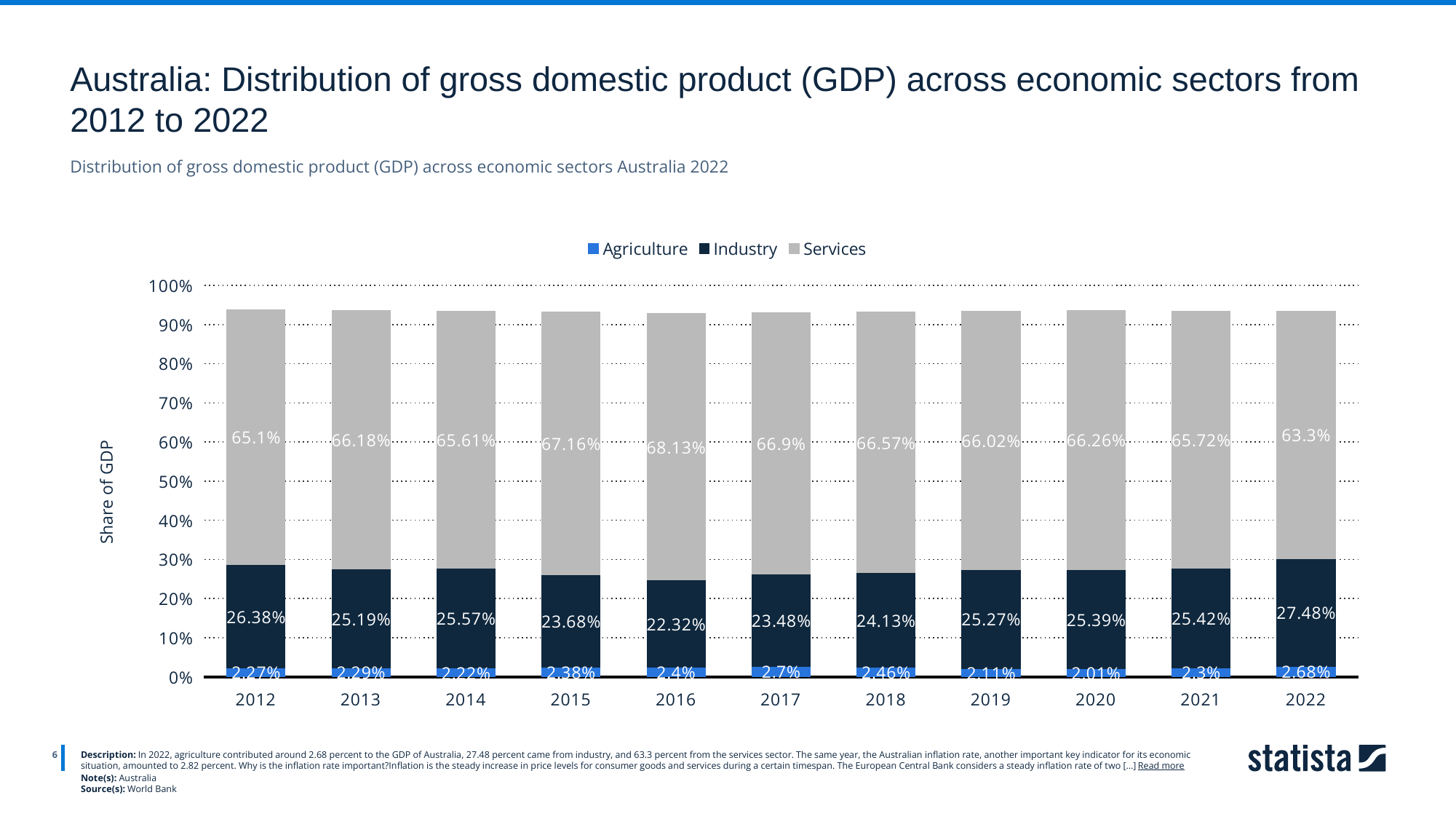

Australia: Distribution of gross domestic product (GDP) across economic sectors from 2012 to 2022
Distribution of gross domestic product (GDP) across economic sectors Australia 2022

### Chart

| Category | Agriculture | Industry | Services |
|---|---|---|---|
| 2012 | 0.0227 | 0.2638 | 0.651 |
| 2013 | 0.0229 | 0.2519 | 0.6618 |
| 2014 | 0.0222 | 0.2557 | 0.6561 |
| 2015 | 0.0238 | 0.2368 | 0.6716 |
| 2016 | 0.024 | 0.2232 | 0.6813 |
| 2017 | 0.027 | 0.2348 | 0.669 |
| 2018 | 0.0246 | 0.2413 | 0.6657 |
| 2019 | 0.0211 | 0.2527 | 0.6602 |
| 2020 | 0.0201 | 0.2539 | 0.6626 |
| 2021 | 0.023 | 0.2542 | 0.6572 |
| 2022 | 0.0268 | 0.2748 | 0.633 |
6
Description: In 2022, agriculture contributed around 2.68 percent to the GDP of Australia, 27.48 percent came from industry, and 63.3 percent from the services sector. The same year, the Australian inflation rate, another important key indicator for its economic situation, amounted to 2.82 percent. Why is the inflation rate important?Inflation is the steady increase in price levels for consumer goods and services during a certain timespan. The European Central Bank considers a steady inflation rate of two [...] Read more
Note(s): Australia
Source(s): World Bank